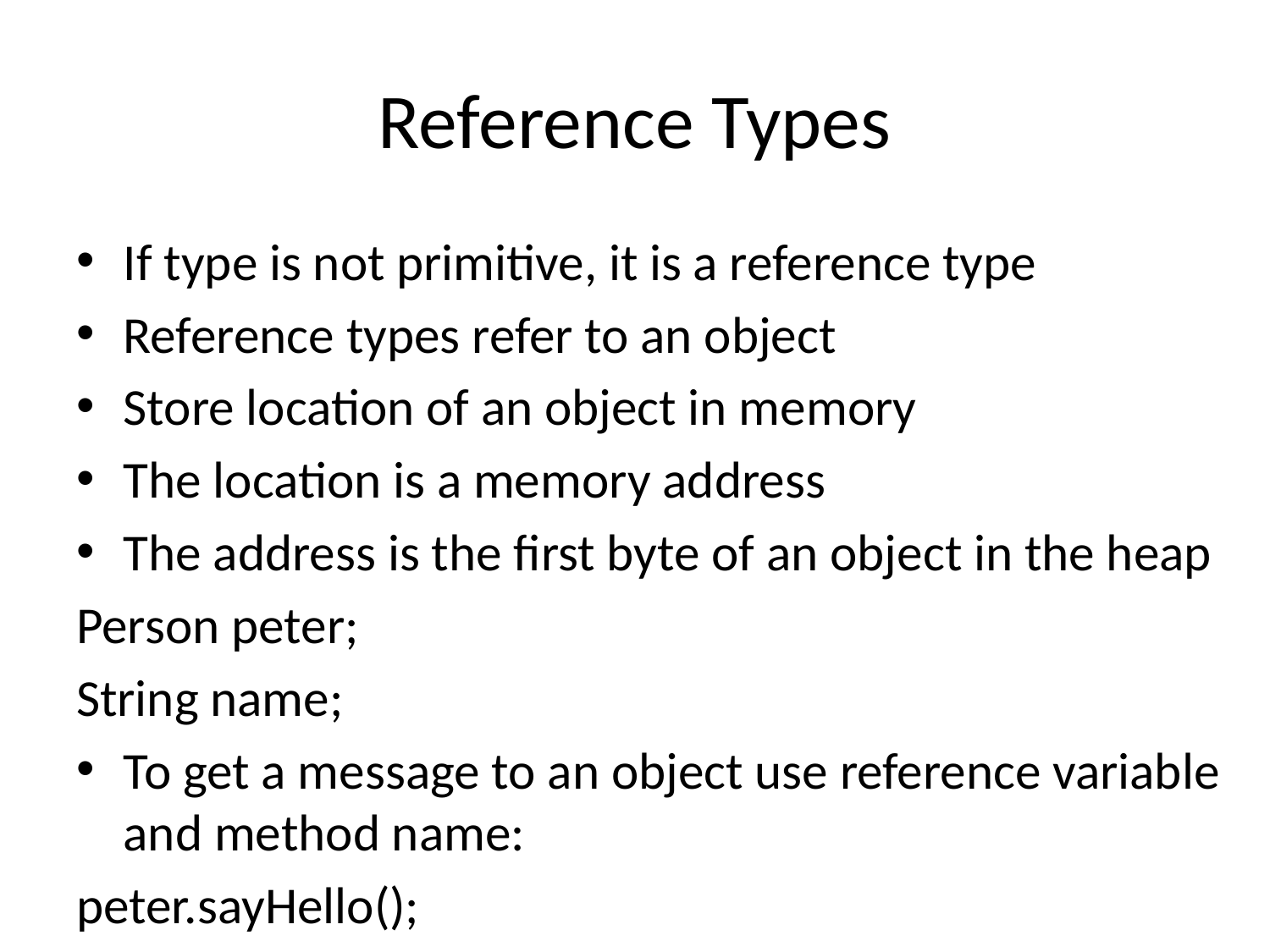

# Reference Types
If type is not primitive, it is a reference type
Reference types refer to an object
Store location of an object in memory
The location is a memory address
The address is the first byte of an object in the heap
Person peter;
String name;
To get a message to an object use reference variable and method name:
peter.sayHello();